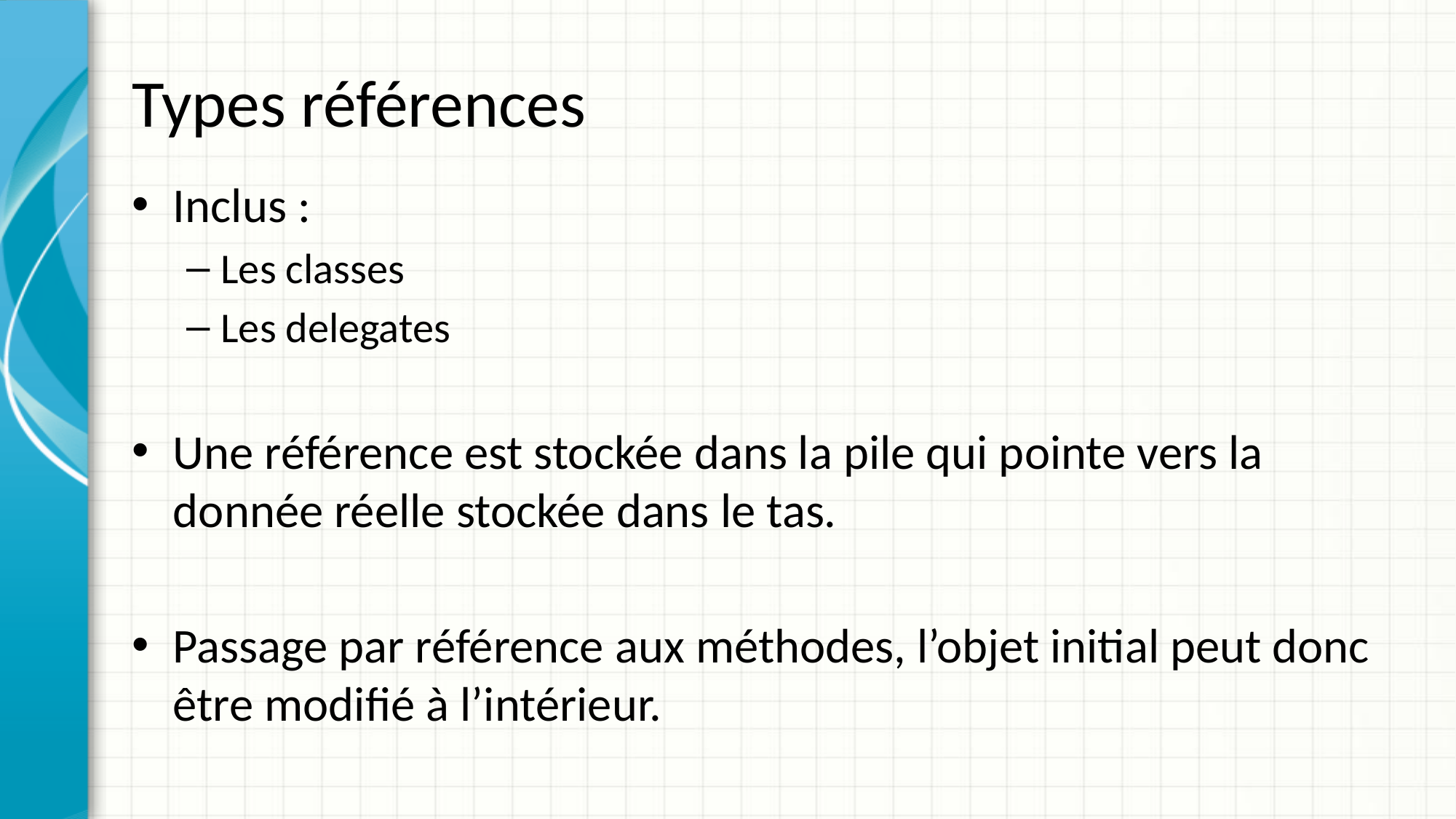

# Types références
Inclus :
Les classes
Les delegates

Une référence est stockée dans la pile qui pointe vers la donnée réelle stockée dans le tas.

Passage par référence aux méthodes, l’objet initial peut donc être modifié à l’intérieur.